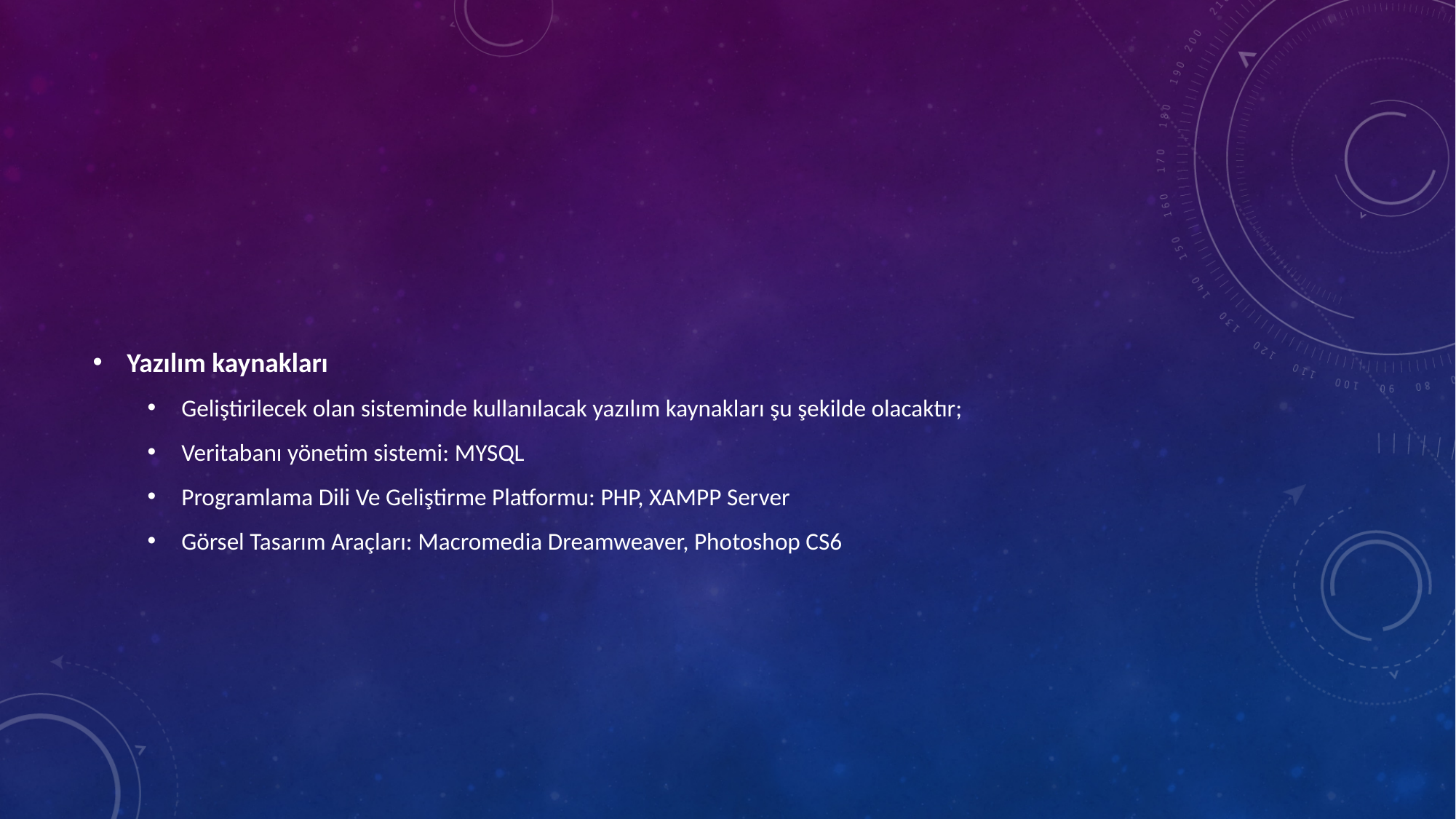

#
Yazılım kaynakları
Geliştirilecek olan sisteminde kullanılacak yazılım kaynakları şu şekilde olacaktır;
Veritabanı yönetim sistemi: MYSQL
Programlama Dili Ve Geliştirme Platformu: PHP, XAMPP Server
Görsel Tasarım Araçları: Macromedia Dreamweaver, Photoshop CS6